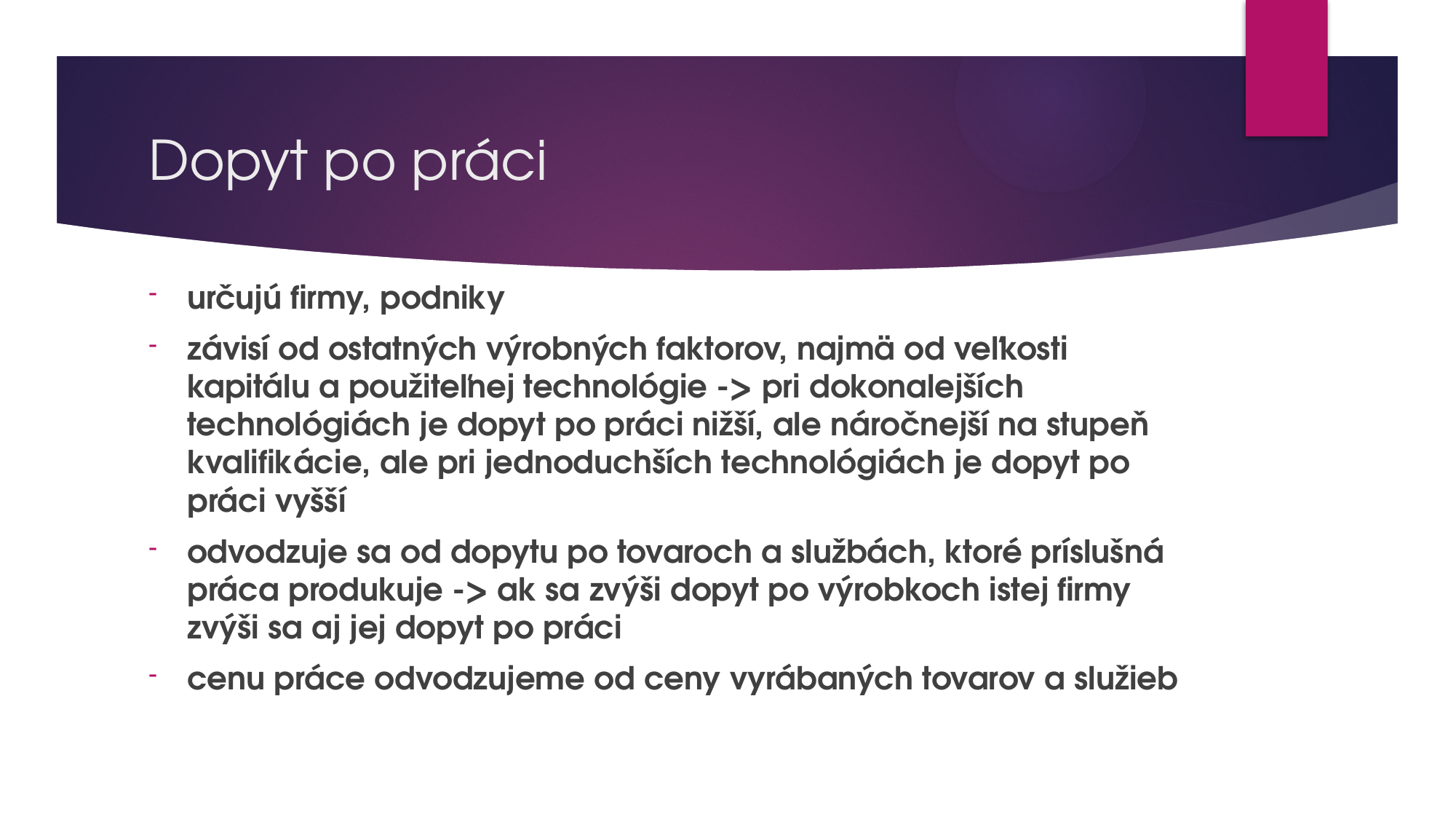

# Dopyt po práci
určujú firmy, podniky
závisí od ostatných výrobných faktorov, najmä od veľkosti kapitálu a použiteľnej technológie -> pri dokonalejších technológiách je dopyt po práci nižší, ale náročnejší na stupeň kvalifikácie, ale pri jednoduchších technológiách je dopyt po práci vyšší
odvodzuje sa od dopytu po tovaroch a službách, ktoré príslušná práca produkuje -> ak sa zvýši dopyt po výrobkoch istej firmy zvýši sa aj jej dopyt po práci
cenu práce odvodzujeme od ceny vyrábaných tovarov a služieb